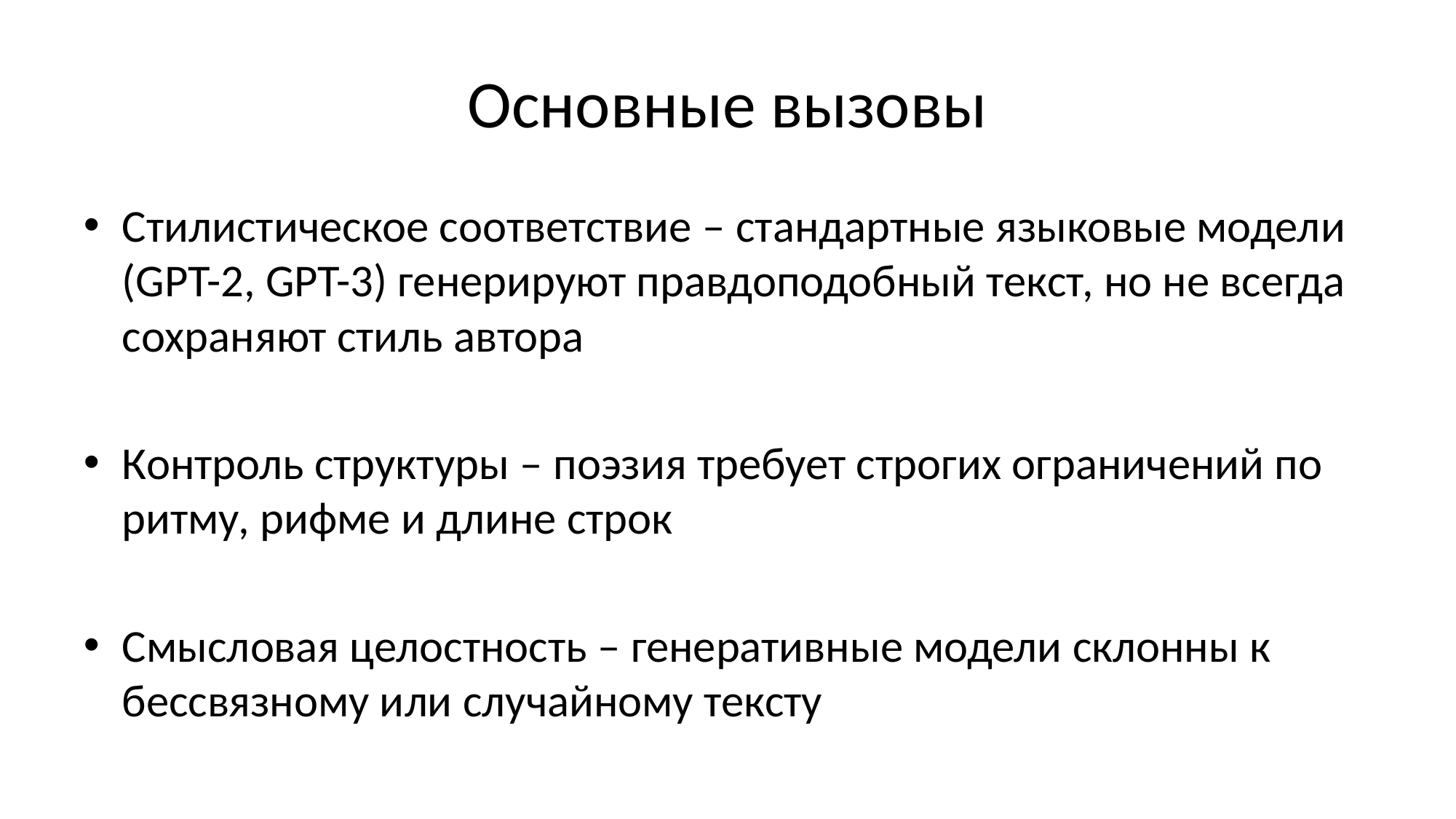

# Основные вызовы
Стилистическое соответствие – стандартные языковые модели (GPT-2, GPT-3) генерируют правдоподобный текст, но не всегда сохраняют стиль автора

Контроль структуры – поэзия требует строгих ограничений по ритму, рифме и длине строк

Смысловая целостность – генеративные модели склонны к бессвязному или случайному тексту